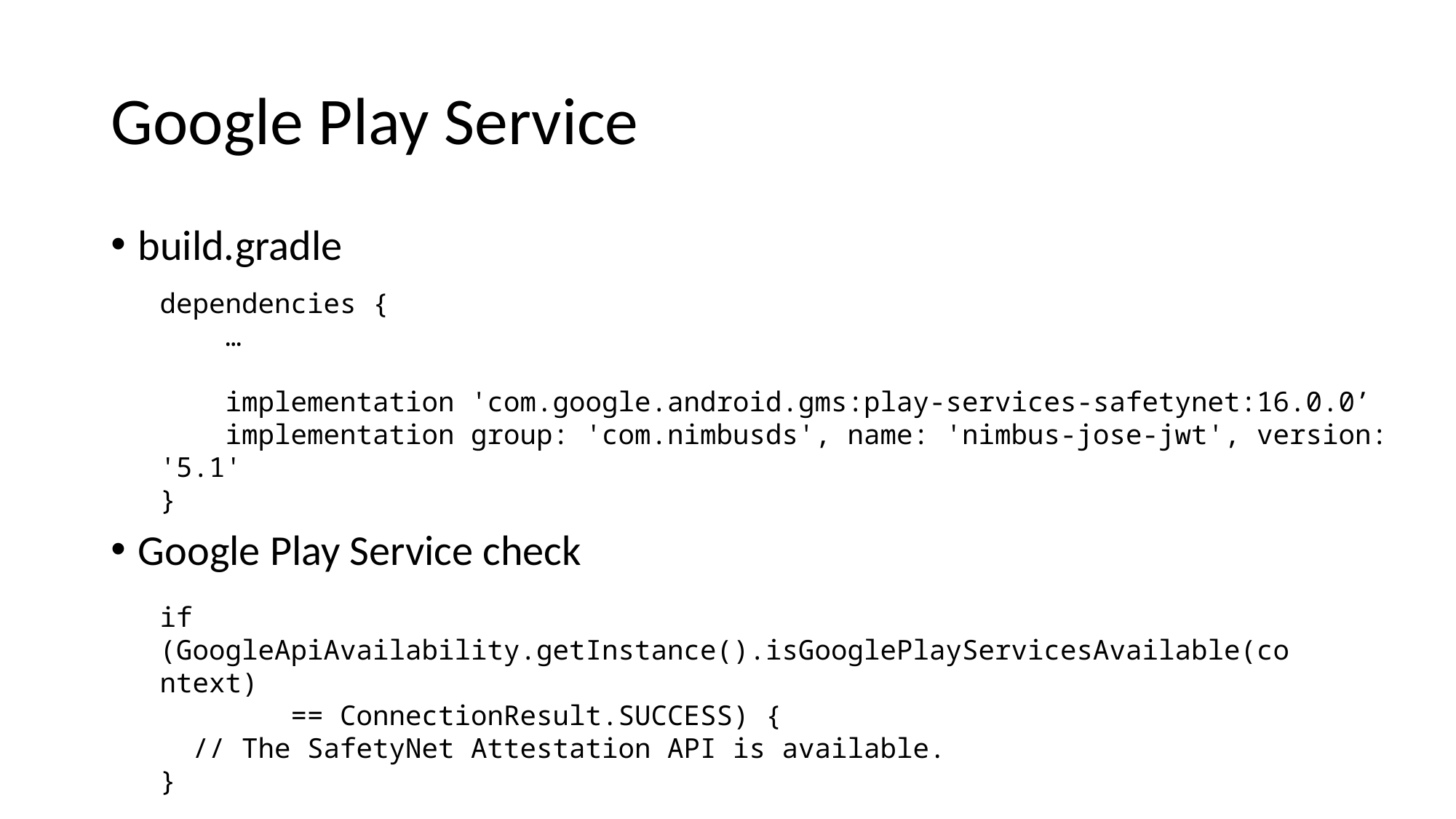

# Google Play Service
build.gradle

Google Play Service check
dependencies {
    …

    implementation 'com.google.android.gms:play-services-safetynet:16.0.0’
    implementation group: 'com.nimbusds', name: 'nimbus-jose-jwt', version: '5.1'
}
if (GoogleApiAvailability.getInstance().isGooglePlayServicesAvailable(context)
        == ConnectionResult.SUCCESS) {
  // The SafetyNet Attestation API is available.
}